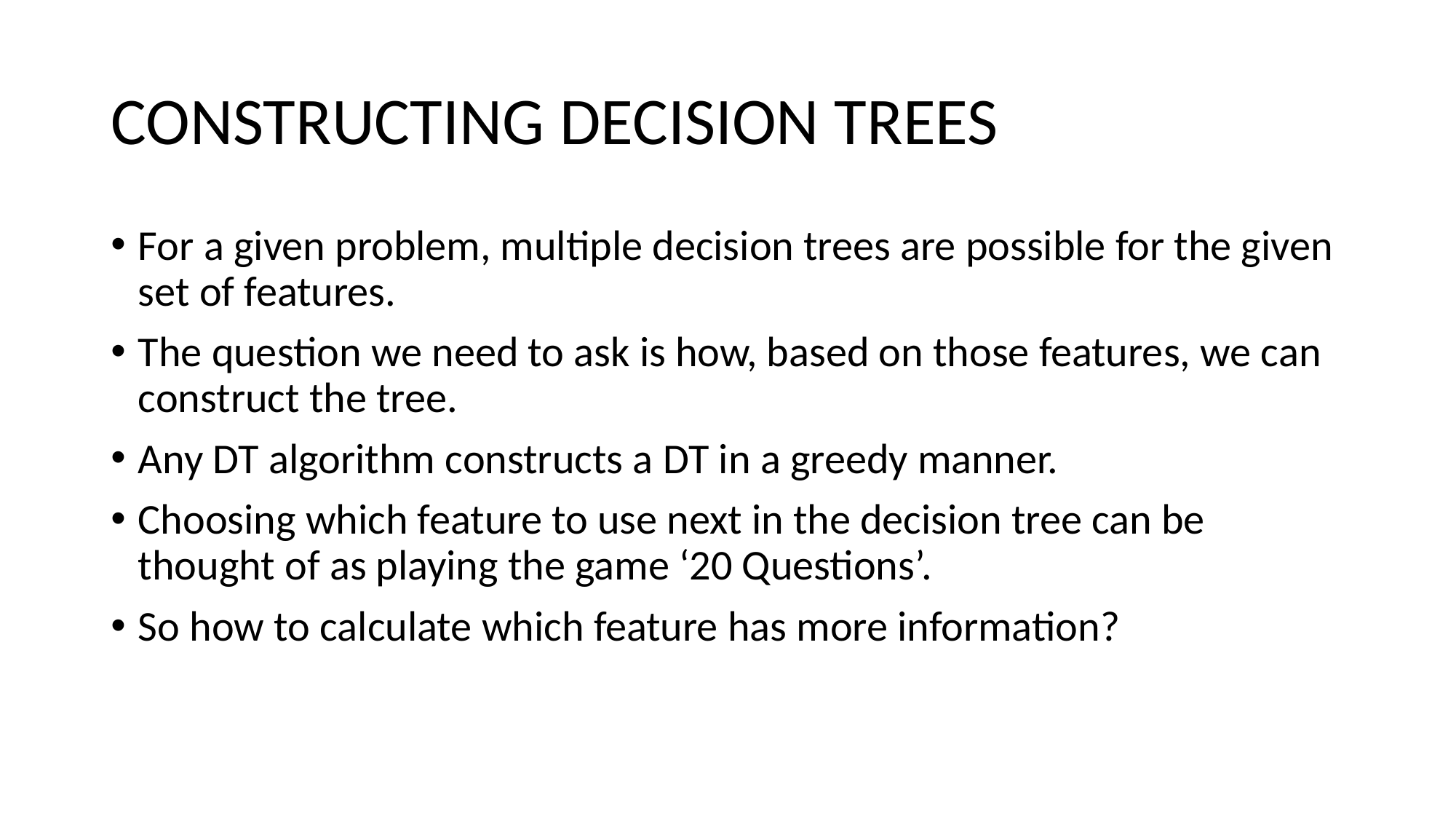

# CONSTRUCTING DECISION TREES
For a given problem, multiple decision trees are possible for the given set of features.
The question we need to ask is how, based on those features, we can construct the tree.
Any DT algorithm constructs a DT in a greedy manner.
Choosing which feature to use next in the decision tree can be thought of as playing the game ‘20 Questions’.
So how to calculate which feature has more information?